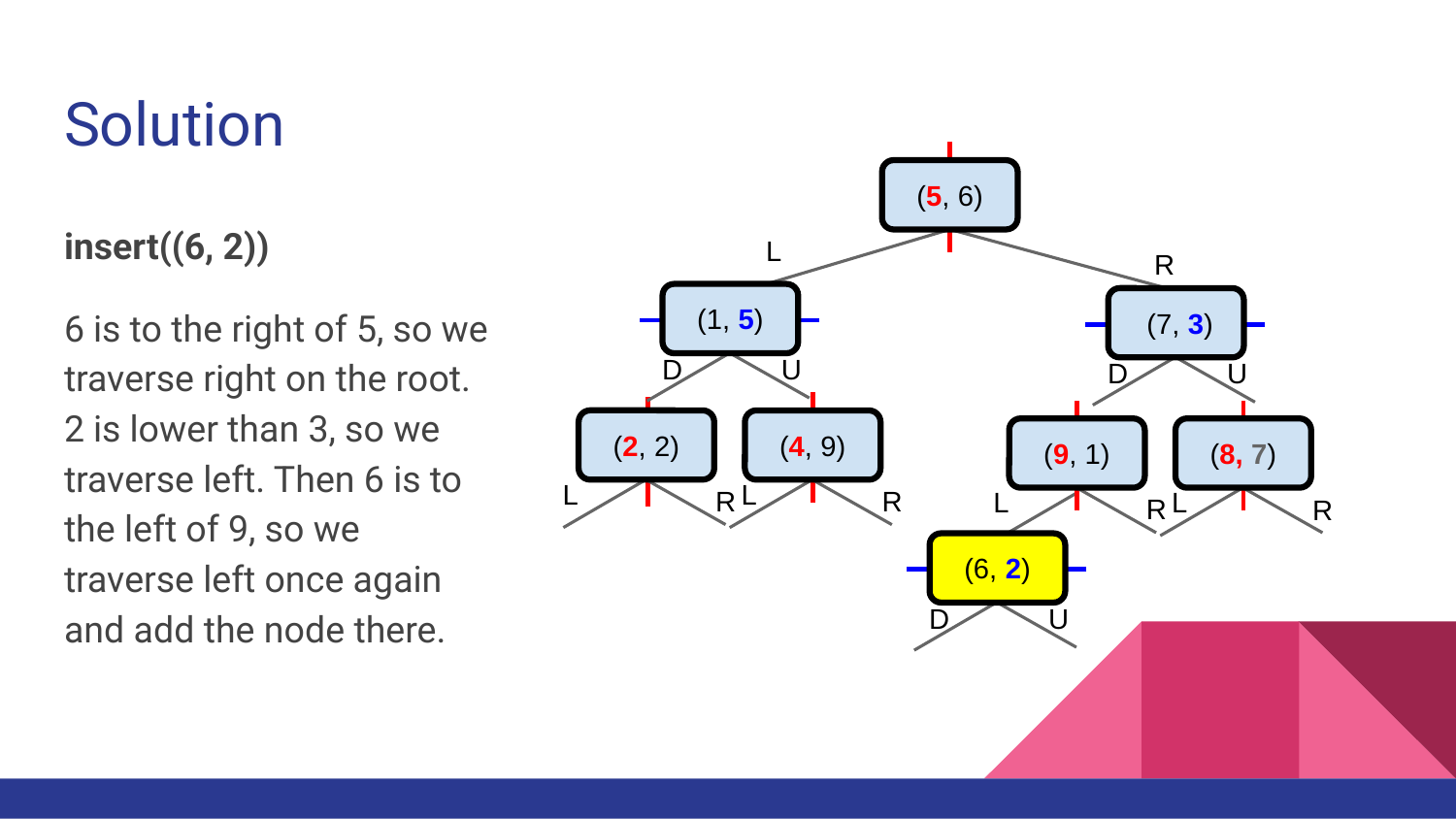

# Solution
(5, 6)
L
R
(1, 5)
 (7, 3)
D
U
D
U
(2, 2)
(4, 9)
(9, 1)
(8, 7)
L
L
R
R
L
L
R
R
(6, 2)
D
U
insert((6, 2))
6 is to the right of 5, so we traverse right on the root. 2 is lower than 3, so we traverse left. Then 6 is to the left of 9, so we traverse left once again and add the node there.